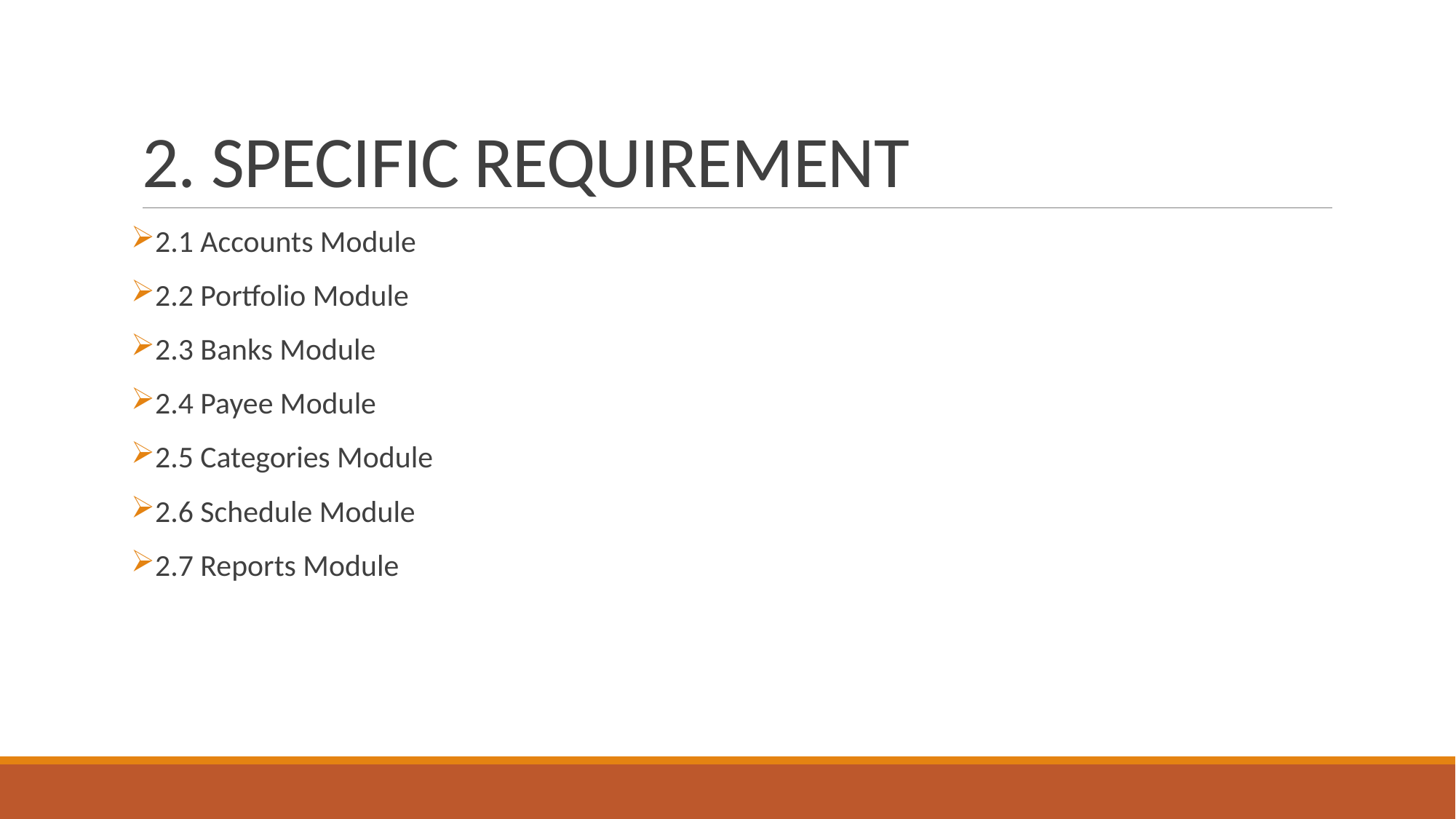

# 2. SPECIFIC REQUIREMENT
2.1 Accounts Module
2.2 Portfolio Module
2.3 Banks Module
2.4 Payee Module
2.5 Categories Module
2.6 Schedule Module
2.7 Reports Module